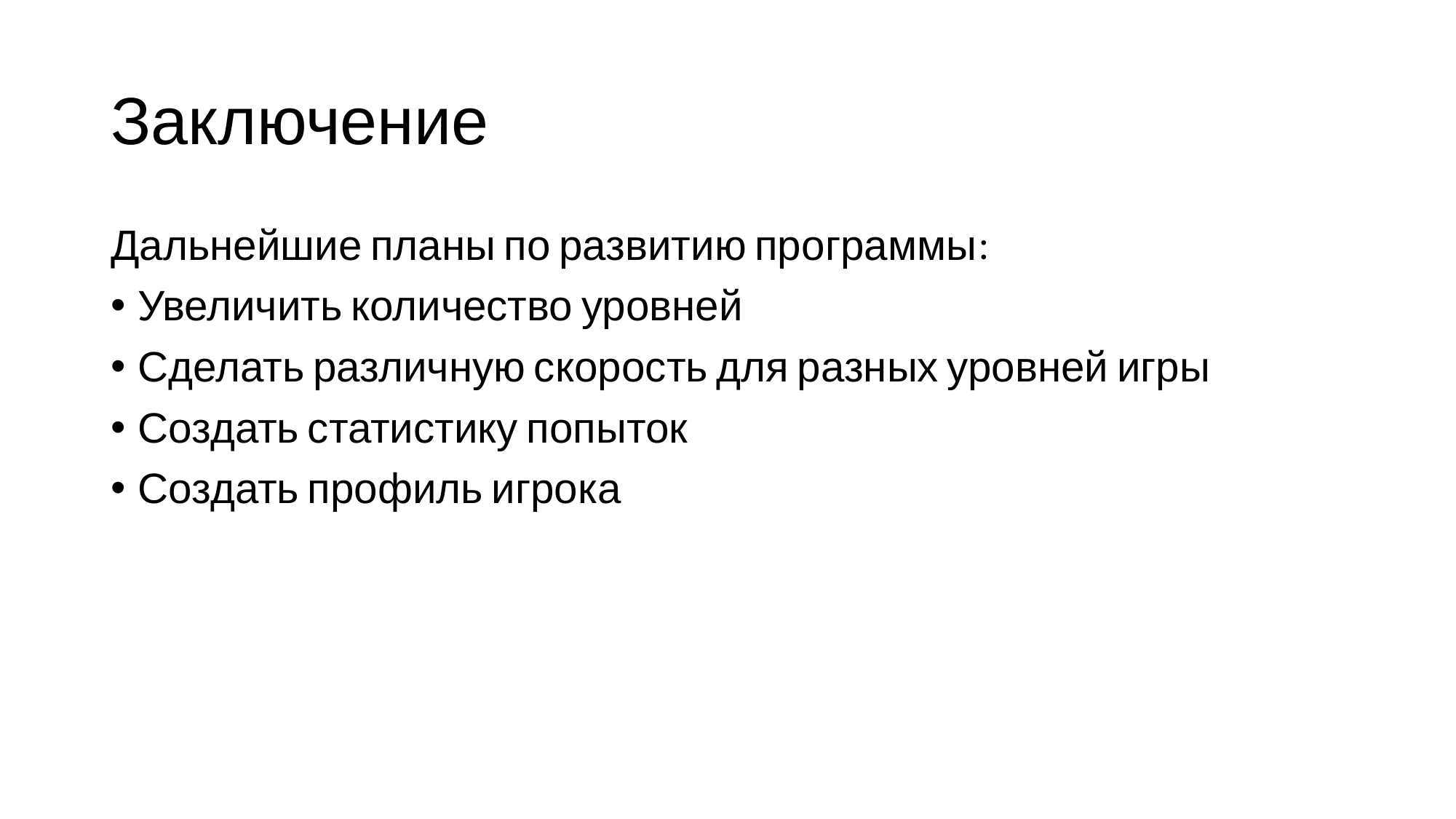

# Заключение
Дальнейшие планы по развитию программы:
Увеличить количество уровней
Сделать различную скорость для разных уровней игры
Создать статистику попыток
Создать профиль игрока